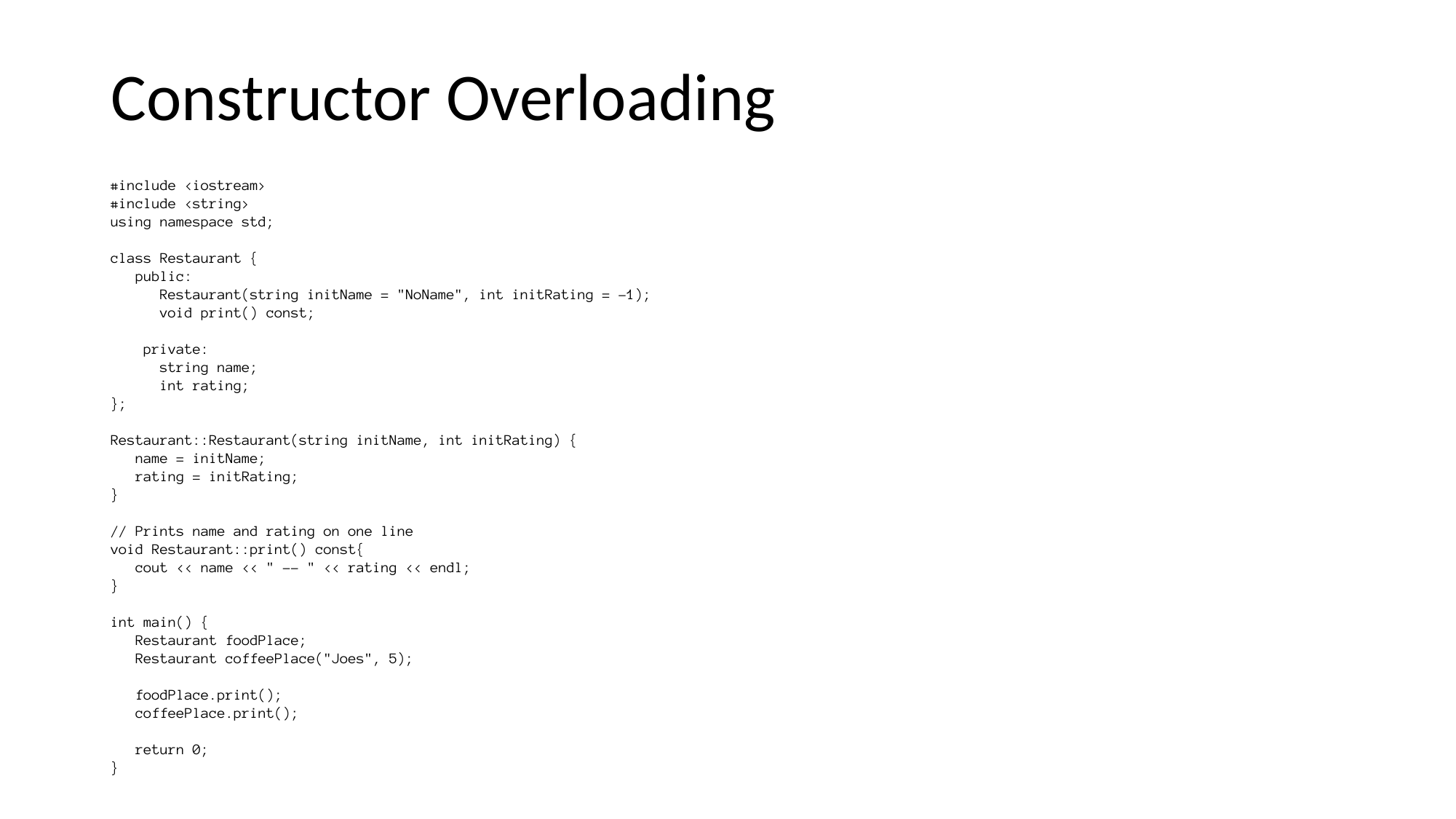

# Constructor Overloading
#include <iostream>
#include <string>
using namespace std;

class Restaurant {
   public:
      Restaurant(string initName = "NoName", int initRating = -1);
      void print() const;

    private:
      string name;
      int rating;
};

Restaurant::Restaurant(string initName, int initRating) {
   name = initName;
   rating = initRating;
}

// Prints name and rating on one line
void Restaurant::print() const{
   cout << name << " -- " << rating << endl;
}

int main() {
   Restaurant foodPlace;
   Restaurant coffeePlace("Joes", 5);

   foodPlace.print();
   coffeePlace.print();

   return 0;
}